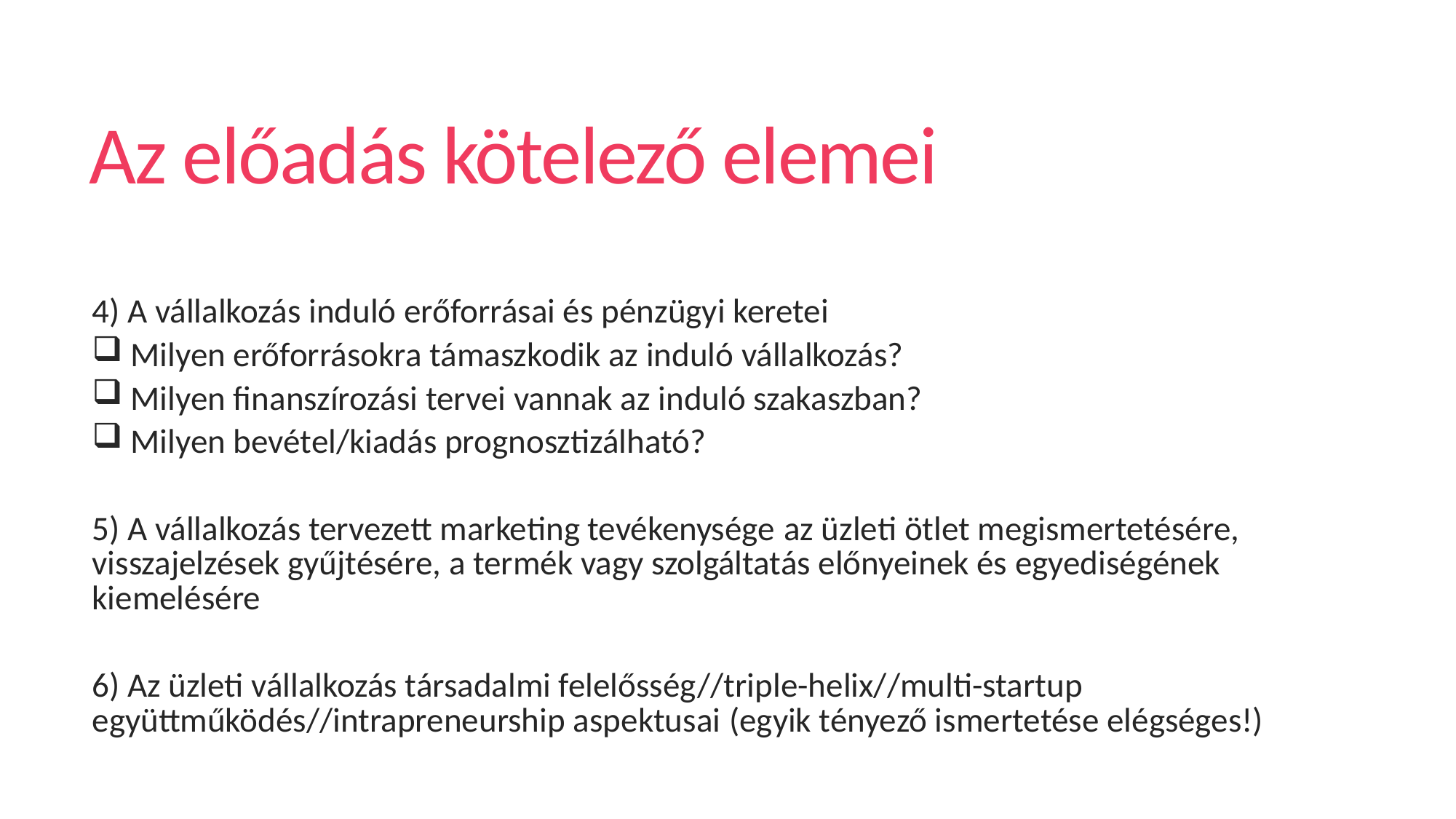

# Az előadás kötelező elemei

4) A vállalkozás induló erőforrásai és pénzügyi keretei
Milyen erőforrásokra támaszkodik az induló vállalkozás?
Milyen finanszírozási tervei vannak az induló szakaszban?
Milyen bevétel/kiadás prognosztizálható?

5) A vállalkozás tervezett marketing tevékenysége az üzleti ötlet megismertetésére, visszajelzések gyűjtésére, a termék vagy szolgáltatás előnyeinek és egyediségének kiemelésére

6) Az üzleti vállalkozás társadalmi felelősség//triple-helix//multi-startup együttműködés//intrapreneurship aspektusai (egyik tényező ismertetése elégséges!)